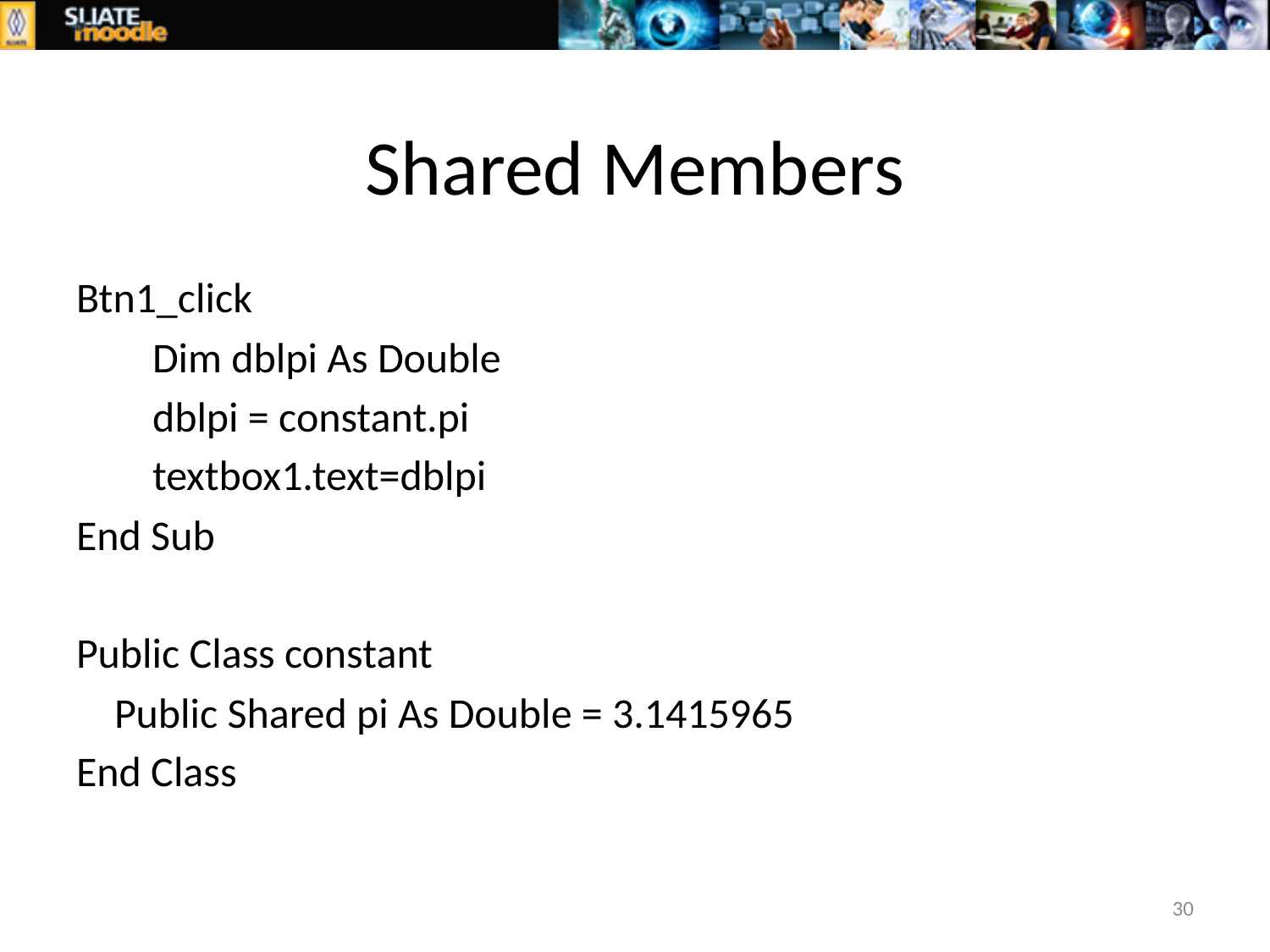

# Shared Members
Btn1_click
        Dim dblpi As Double
        dblpi = constant.pi
        textbox1.text=dblpi
End Sub

Public Class constant
    Public Shared pi As Double = 3.1415965
End Class

30